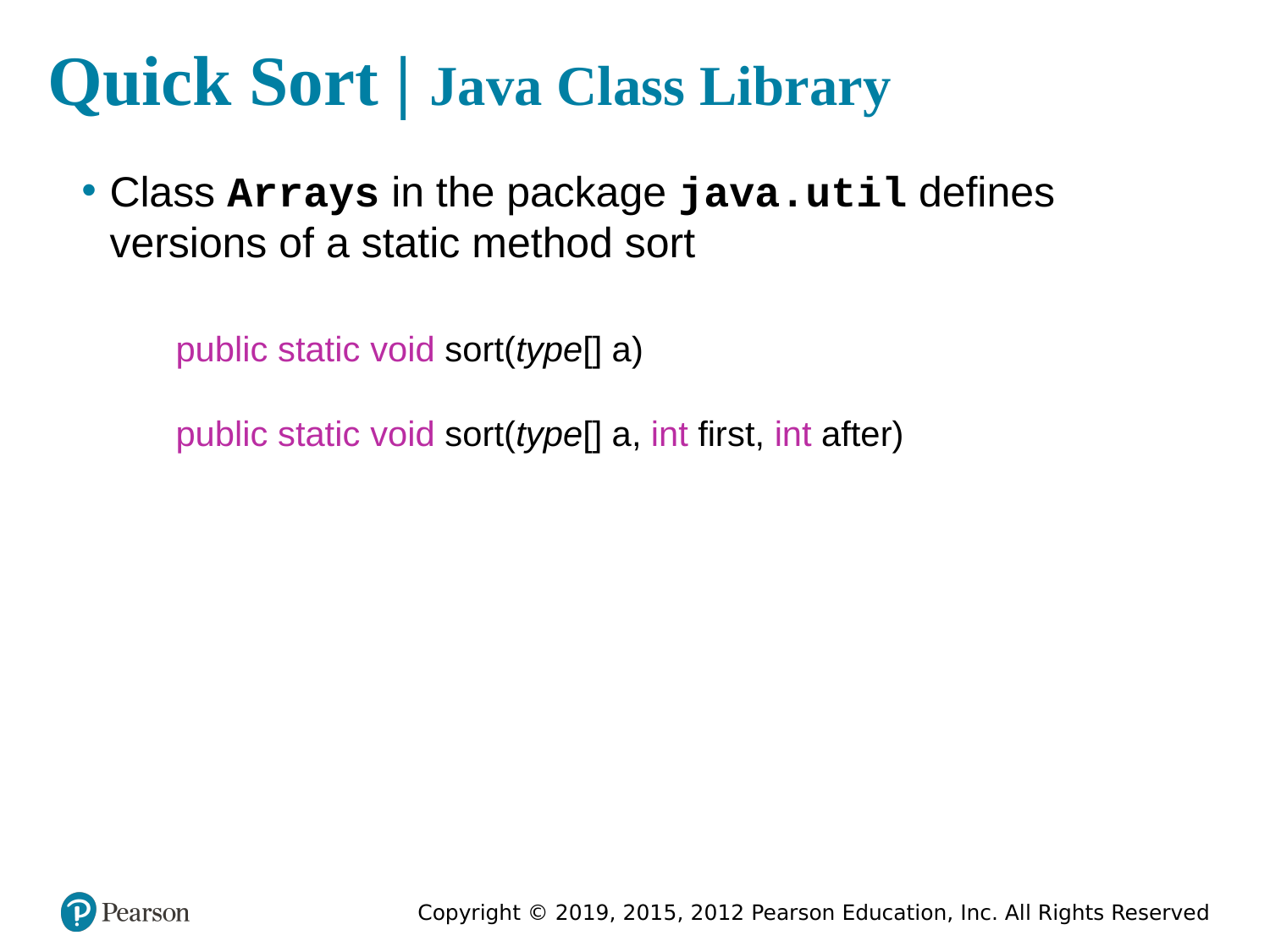

# Quick Sort | Java Class Library
Class Arrays in the package java.util defines versions of a static method sort
public static void sort(type[] a)

public static void sort(type[] a, int first, int after)